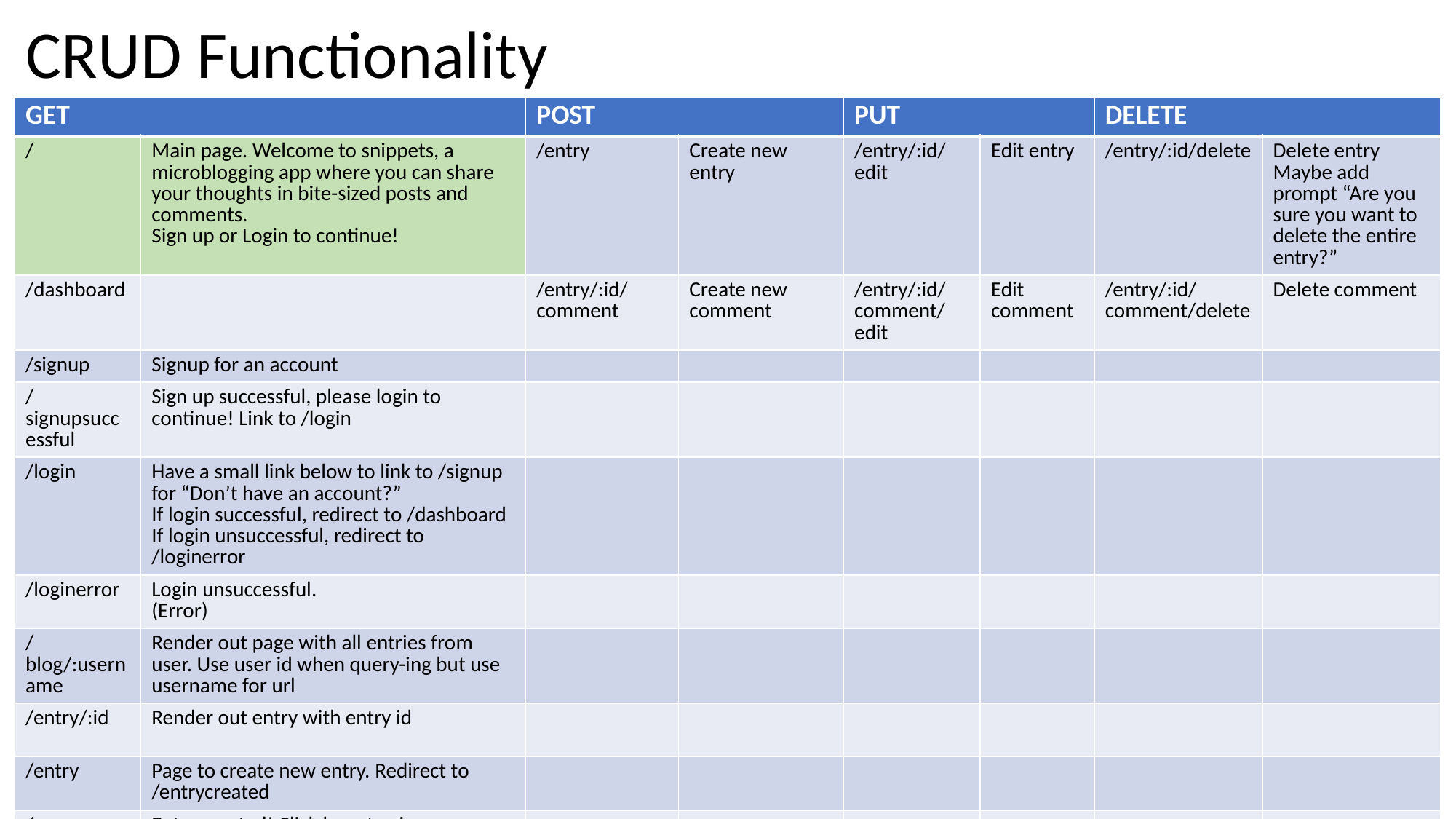

# CRUD Functionality
| GET |  | POST |  | PUT |  | DELETE |  |
| --- | --- | --- | --- | --- | --- | --- | --- |
| / | Main page. Welcome to snippets, a microblogging app where you can share your thoughts in bite-sized posts and comments. Sign up or Login to continue! | /entry | Create new entry | /entry/:id/edit | Edit entry | /entry/:id/delete | Delete entry Maybe add prompt “Are you sure you want to delete the entire entry?” |
| /dashboard |  | /entry/:id/comment | Create new comment | /entry/:id/comment/edit | Edit comment | /entry/:id/comment/delete | Delete comment |
| /signup | Signup for an account |  |  |  |  |  |  |
| /signupsuccessful | Sign up successful, please login to continue! Link to /login |  |  |  |  |  |  |
| /login | Have a small link below to link to /signup for “Don’t have an account?” If login successful, redirect to /dashboard If login unsuccessful, redirect to /loginerror |  |  |  |  |  |  |
| /loginerror | Login unsuccessful. (Error) |  |  |  |  |  |  |
| /blog/:username | Render out page with all entries from user. Use user id when query-ing but use username for url |  |  |  |  |  |  |
| /entry/:id | Render out entry with entry id |  |  |  |  |  |  |
| /entry | Page to create new entry. Redirect to /entrycreated |  |  |  |  |  |  |
| /entrycreated | Entry created! Click here to view your entry, click here to view your blog |  |  |  |  |  |  |